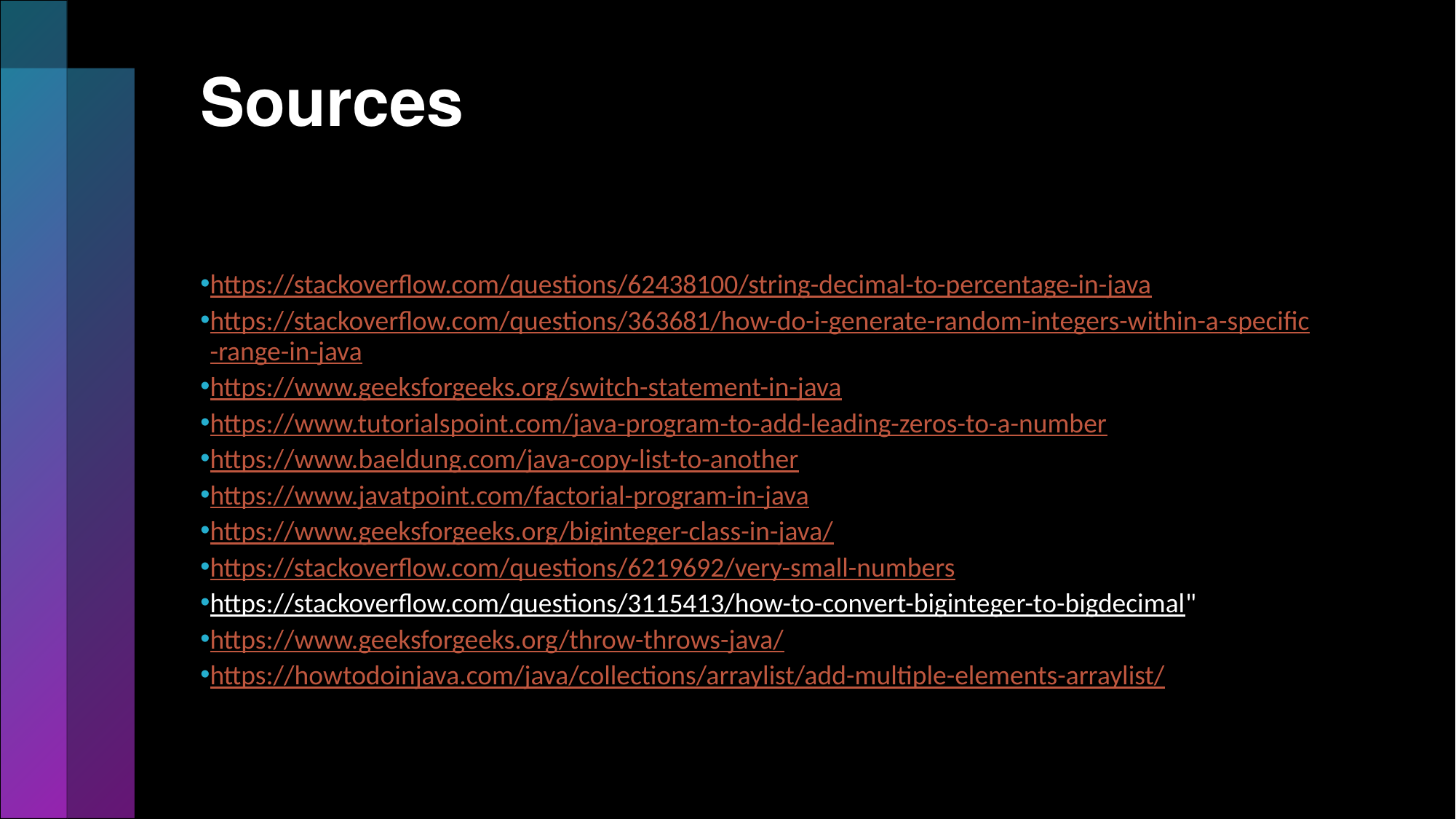

# Sources
https://stackoverflow.com/questions/62438100/string-decimal-to-percentage-in-java
https://stackoverflow.com/questions/363681/how-do-i-generate-random-integers-within-a-specific-range-in-java
https://www.geeksforgeeks.org/switch-statement-in-java
https://www.tutorialspoint.com/java-program-to-add-leading-zeros-to-a-number
https://www.baeldung.com/java-copy-list-to-another
https://www.javatpoint.com/factorial-program-in-java
https://www.geeksforgeeks.org/biginteger-class-in-java/
https://stackoverflow.com/questions/6219692/very-small-numbers
https://stackoverflow.com/questions/3115413/how-to-convert-biginteger-to-bigdecimal"
https://www.geeksforgeeks.org/throw-throws-java/
https://howtodoinjava.com/java/collections/arraylist/add-multiple-elements-arraylist/